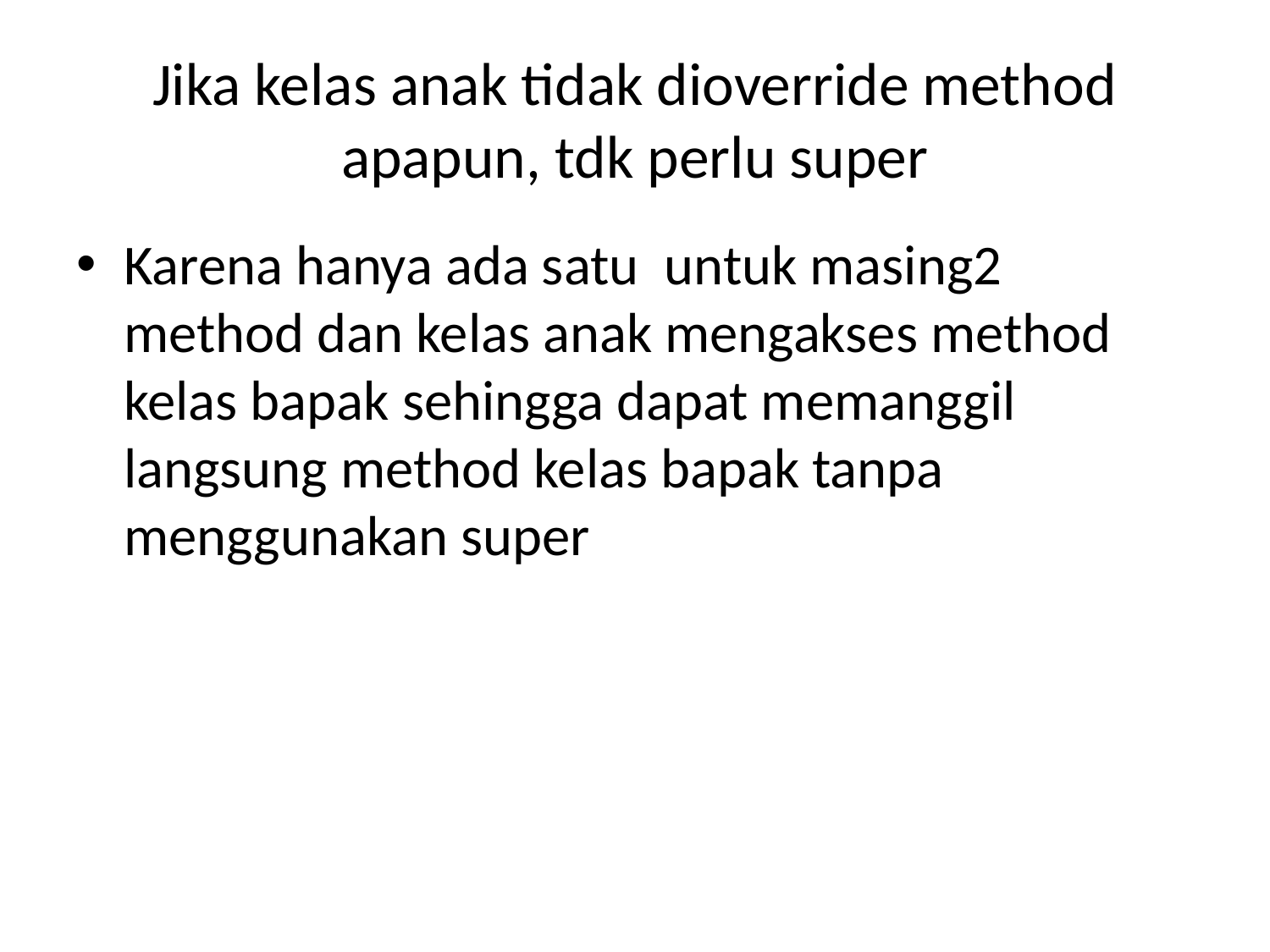

# Jika kelas anak tidak dioverride method apapun, tdk perlu super
Karena hanya ada satu  untuk masing2 method dan kelas anak mengakses method kelas bapak sehingga dapat memanggil langsung method kelas bapak tanpa menggunakan super